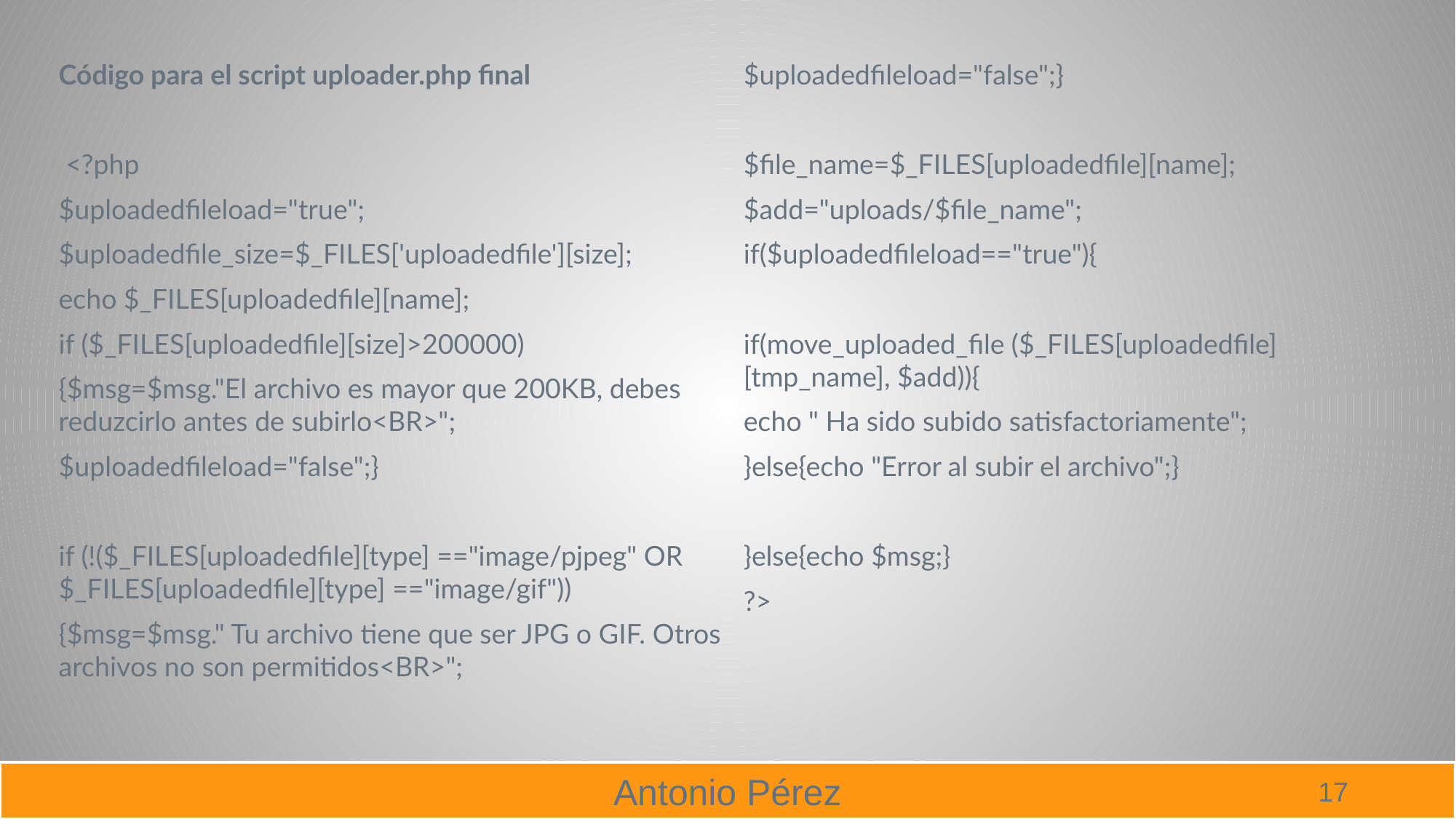

Código para el script uploader.php final

 <?php
$uploadedfileload="true";
$uploadedfile_size=$_FILES['uploadedfile'][size];
echo $_FILES[uploadedfile][name];
if ($_FILES[uploadedfile][size]>200000)
{$msg=$msg."El archivo es mayor que 200KB, debes reduzcirlo antes de subirlo<BR>";
$uploadedfileload="false";}

if (!($_FILES[uploadedfile][type] =="image/pjpeg" OR $_FILES[uploadedfile][type] =="image/gif"))
{$msg=$msg." Tu archivo tiene que ser JPG o GIF. Otros archivos no son permitidos<BR>";
$uploadedfileload="false";}

$file_name=$_FILES[uploadedfile][name];
$add="uploads/$file_name";
if($uploadedfileload=="true"){

if(move_uploaded_file ($_FILES[uploadedfile][tmp_name], $add)){
echo " Ha sido subido satisfactoriamente";
}else{echo "Error al subir el archivo";}

}else{echo $msg;}
?>

17